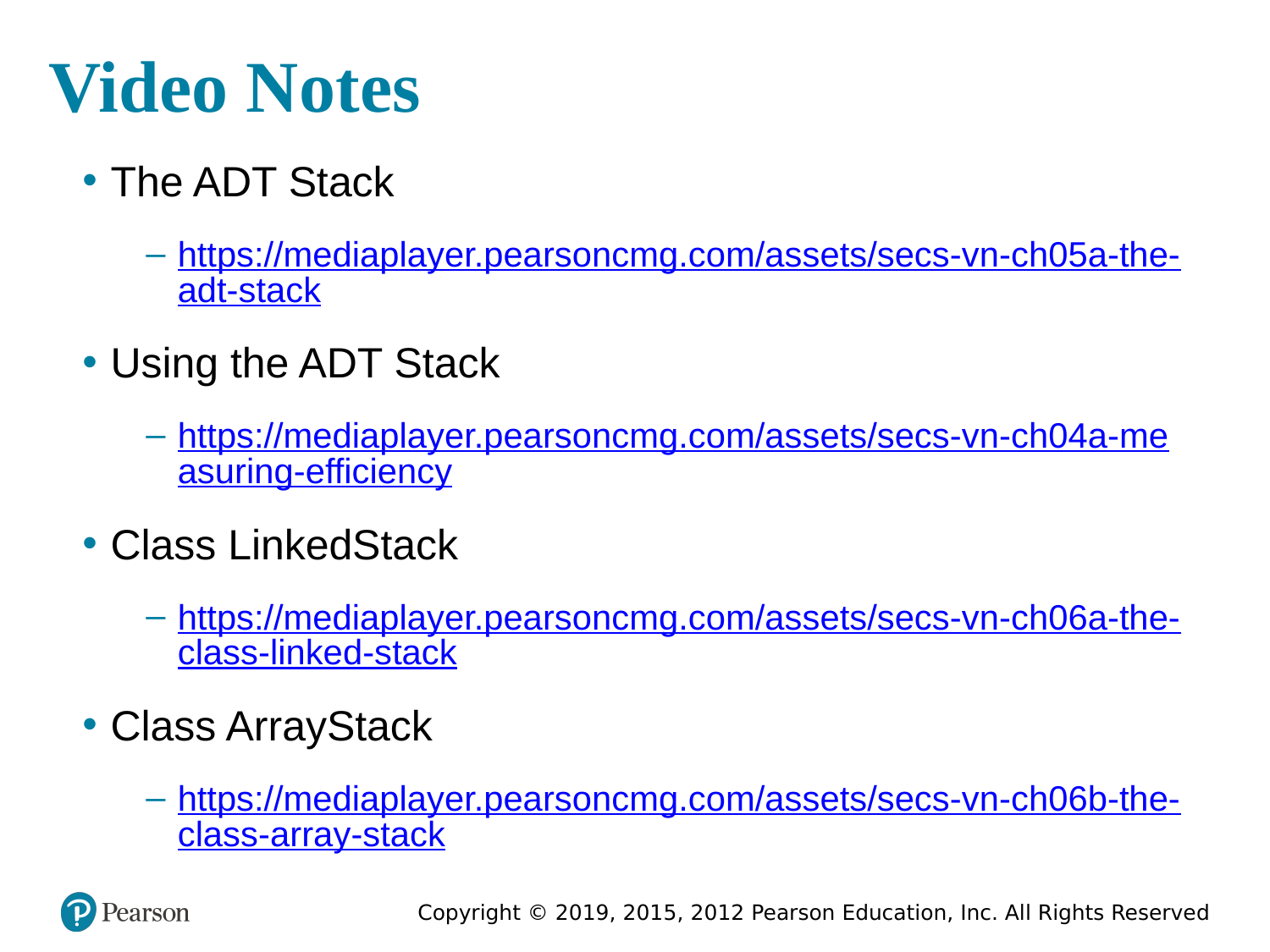

# Video Notes
The ADT Stack
https://mediaplayer.pearsoncmg.com/assets/secs-vn-ch05a-the-adt-stack
Using the ADT Stack
https://mediaplayer.pearsoncmg.com/assets/secs-vn-ch04a-measuring-efficiency
Class LinkedStack
https://mediaplayer.pearsoncmg.com/assets/secs-vn-ch06a-the-class-linked-stack
Class ArrayStack
https://mediaplayer.pearsoncmg.com/assets/secs-vn-ch06b-the-class-array-stack